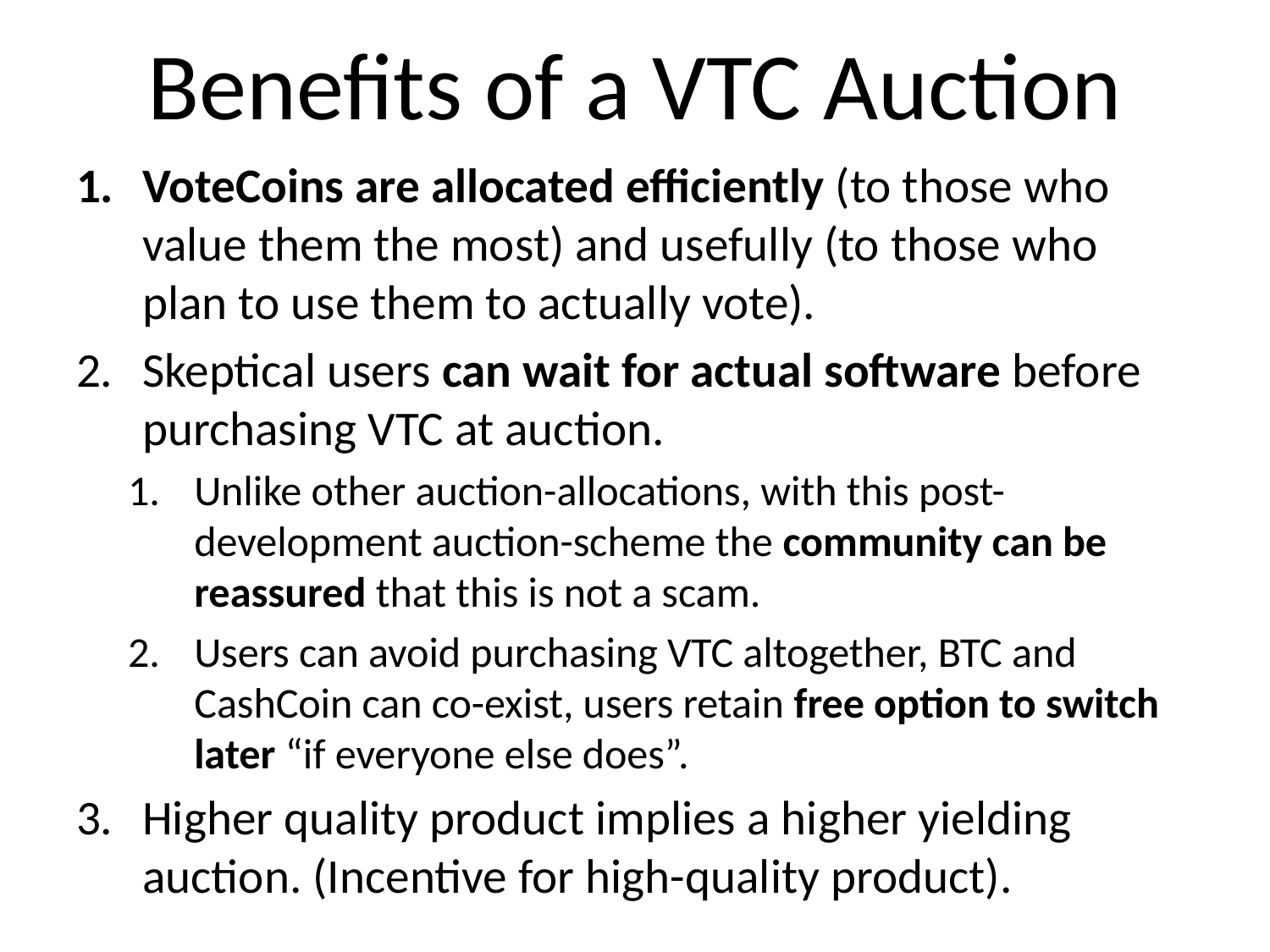

# Benefits of a VTC Auction
VoteCoins are allocated efficiently (to those who value them the most) and usefully (to those who plan to use them to actually vote).
Skeptical users can wait for actual software before purchasing VTC at auction.
Unlike other auction-allocations, with this post-development auction-scheme the community can be reassured that this is not a scam.
Users can avoid purchasing VTC altogether, BTC and CashCoin can co-exist, users retain free option to switch later “if everyone else does”.
Higher quality product implies a higher yielding auction. (Incentive for high-quality product).